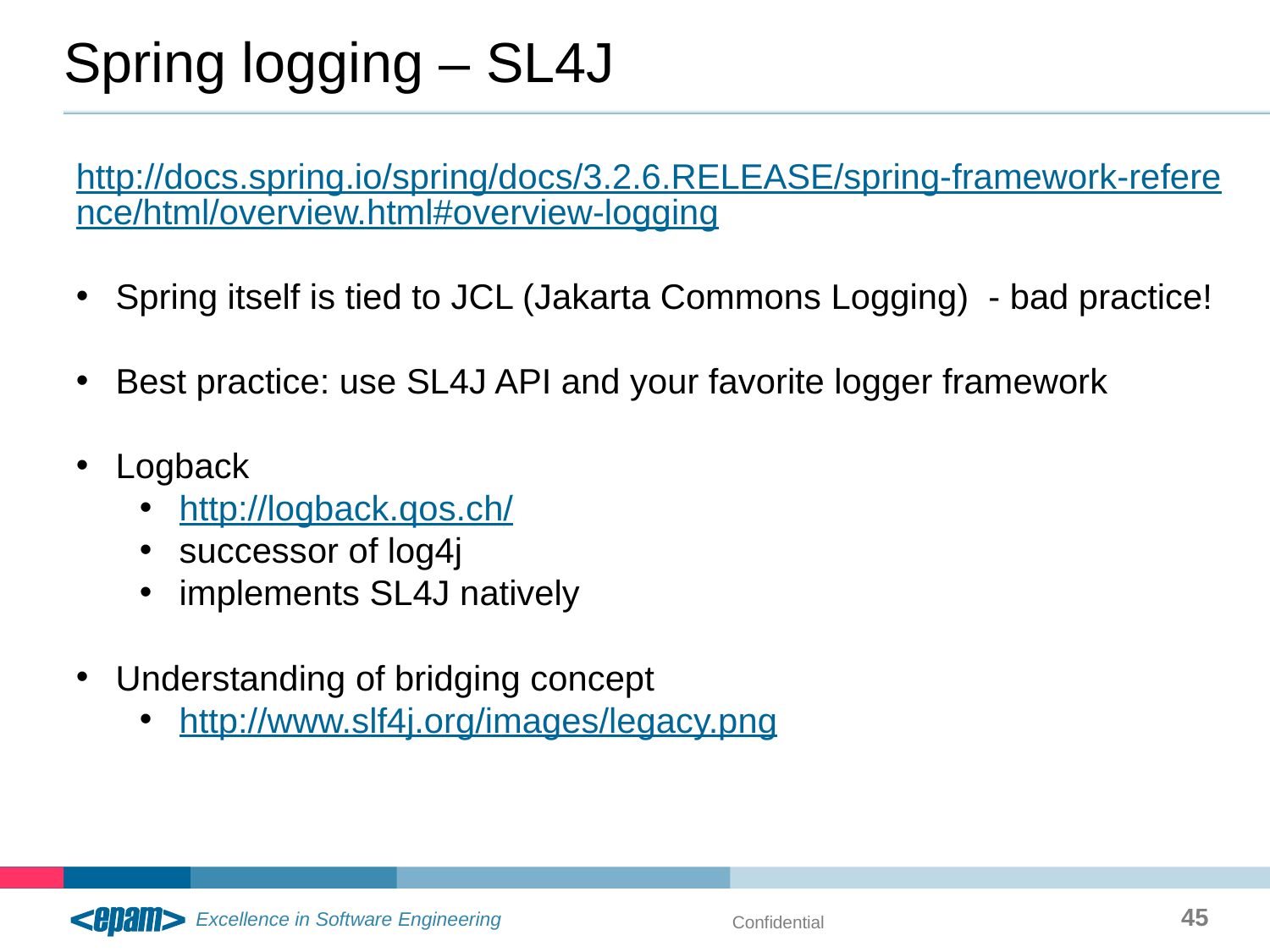

# Spring logging – SL4J
http://docs.spring.io/spring/docs/3.2.6.RELEASE/spring-framework-reference/html/overview.html#overview-logging

Spring itself is tied to JCL (Jakarta Commons Logging)  - bad practice!

Best practice: use SL4J API and your favorite logger framework

Logback
http://logback.qos.ch/
successor of log4j
implements SL4J natively

Understanding of bridging concept
http://www.slf4j.org/images/legacy.png

45
Confidential